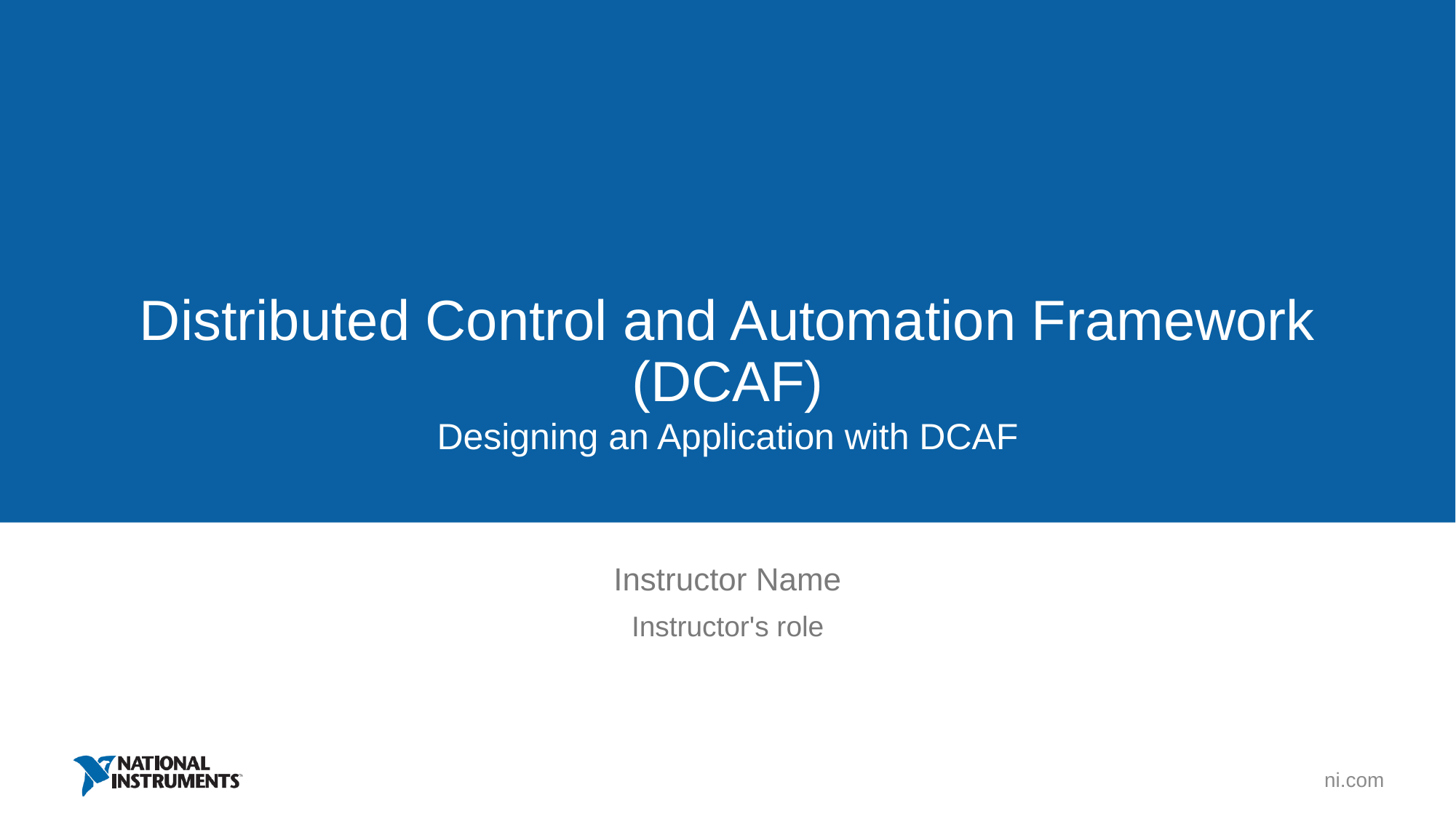

# Distributed Control and Automation Framework (DCAF)
Designing an Application with DCAF
Instructor Name
Instructor's role